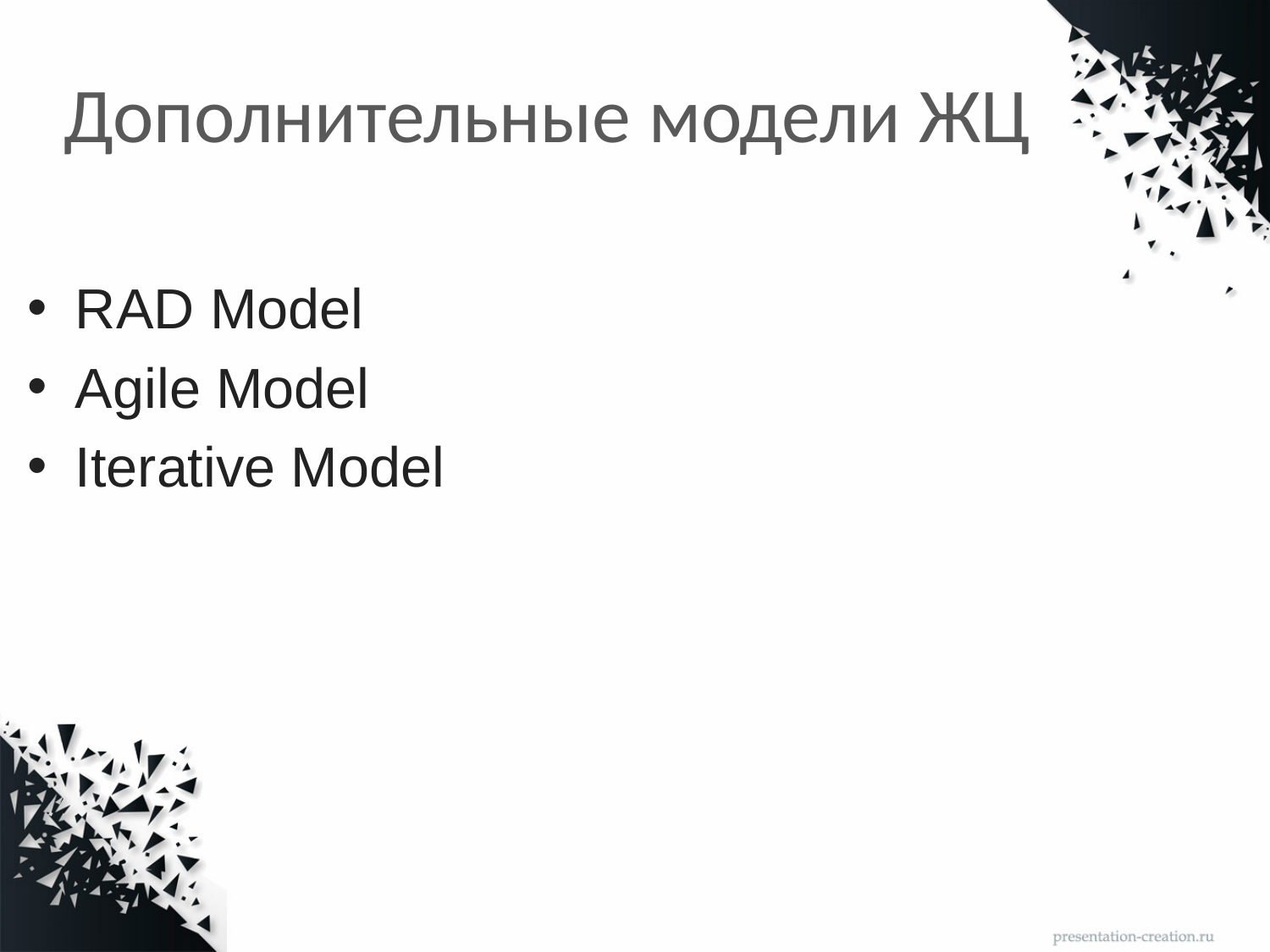

# Дополнительные модели ЖЦ
RAD Model
Agile Model
Iterative Model